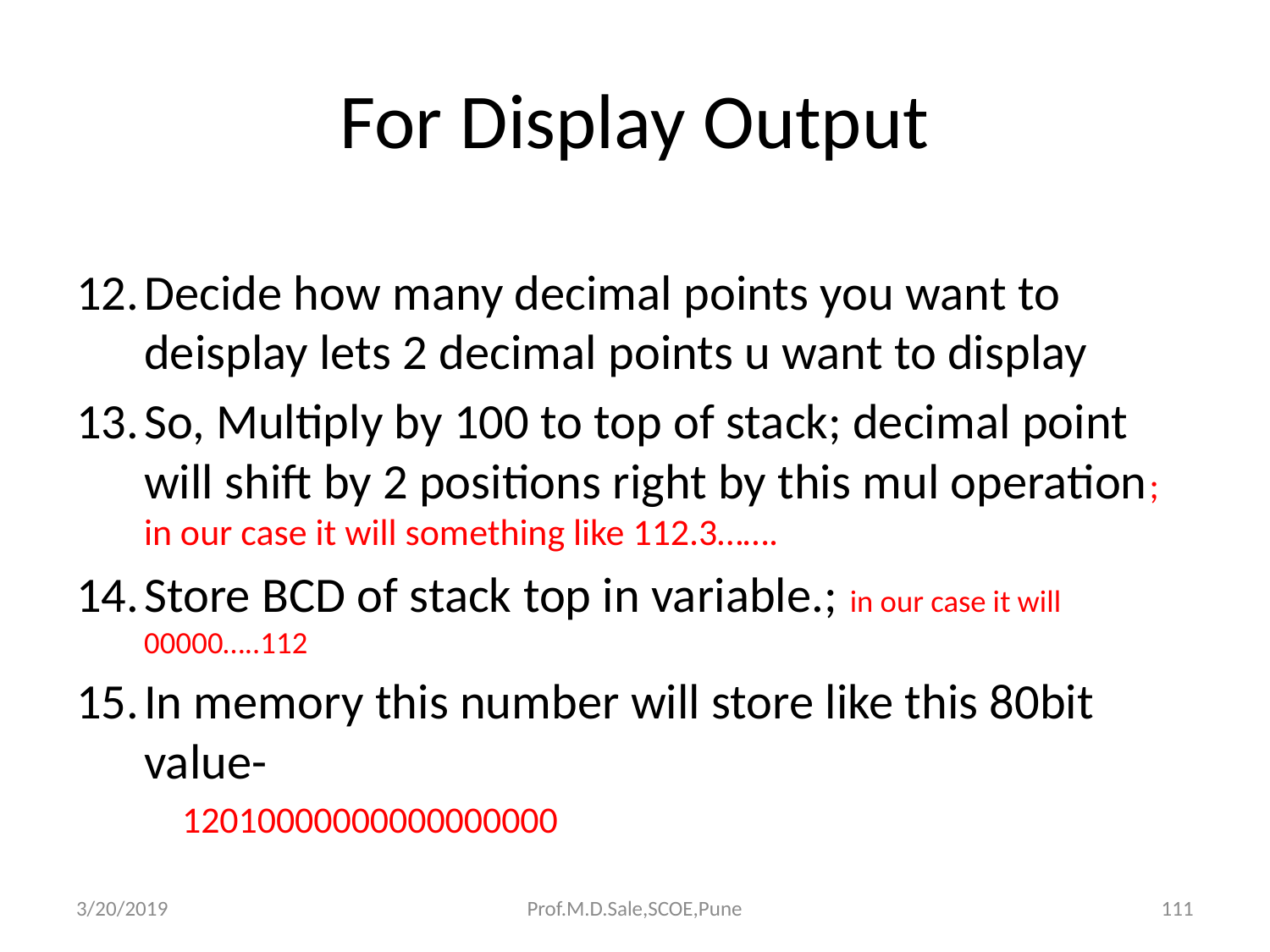

# For Display Output
Decide how many decimal points you want to deisplay lets 2 decimal points u want to display
So, Multiply by 100 to top of stack; decimal point will shift by 2 positions right by this mul operation; in our case it will something like 112.3…….
Store BCD of stack top in variable.; in our case it will 00000…..112
In memory this number will store like this 80bit value-
12010000000000000000

3/20/2019
Prof.M.D.Sale,SCOE,Pune
111